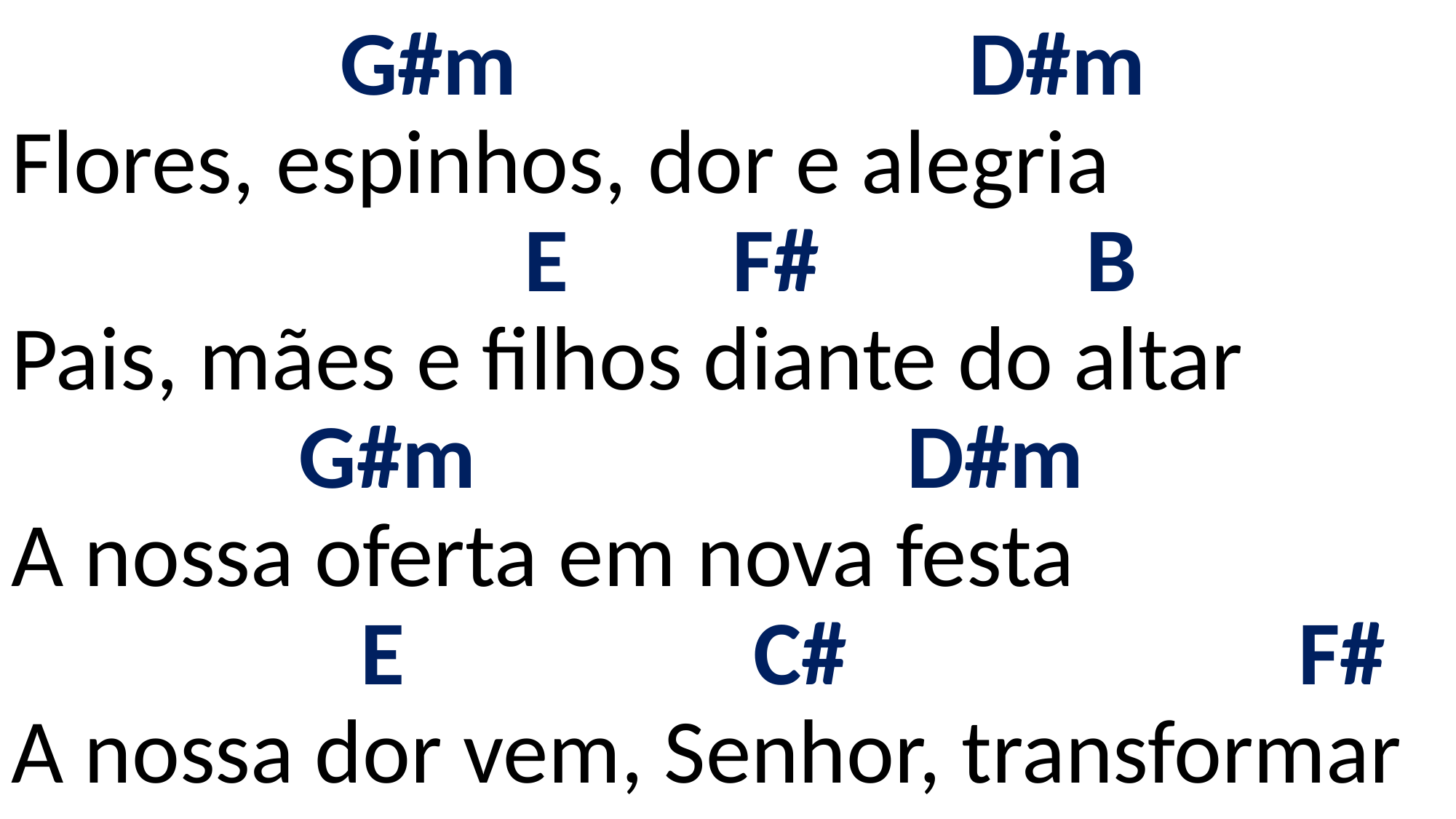

# G#m                      D#m Flores, espinhos, dor e alegria E        F#             B Pais, mães e filhos diante do altar G#m                     D#m A nossa oferta em nova festa E                 C#                      F# A nossa dor vem, Senhor, transformar